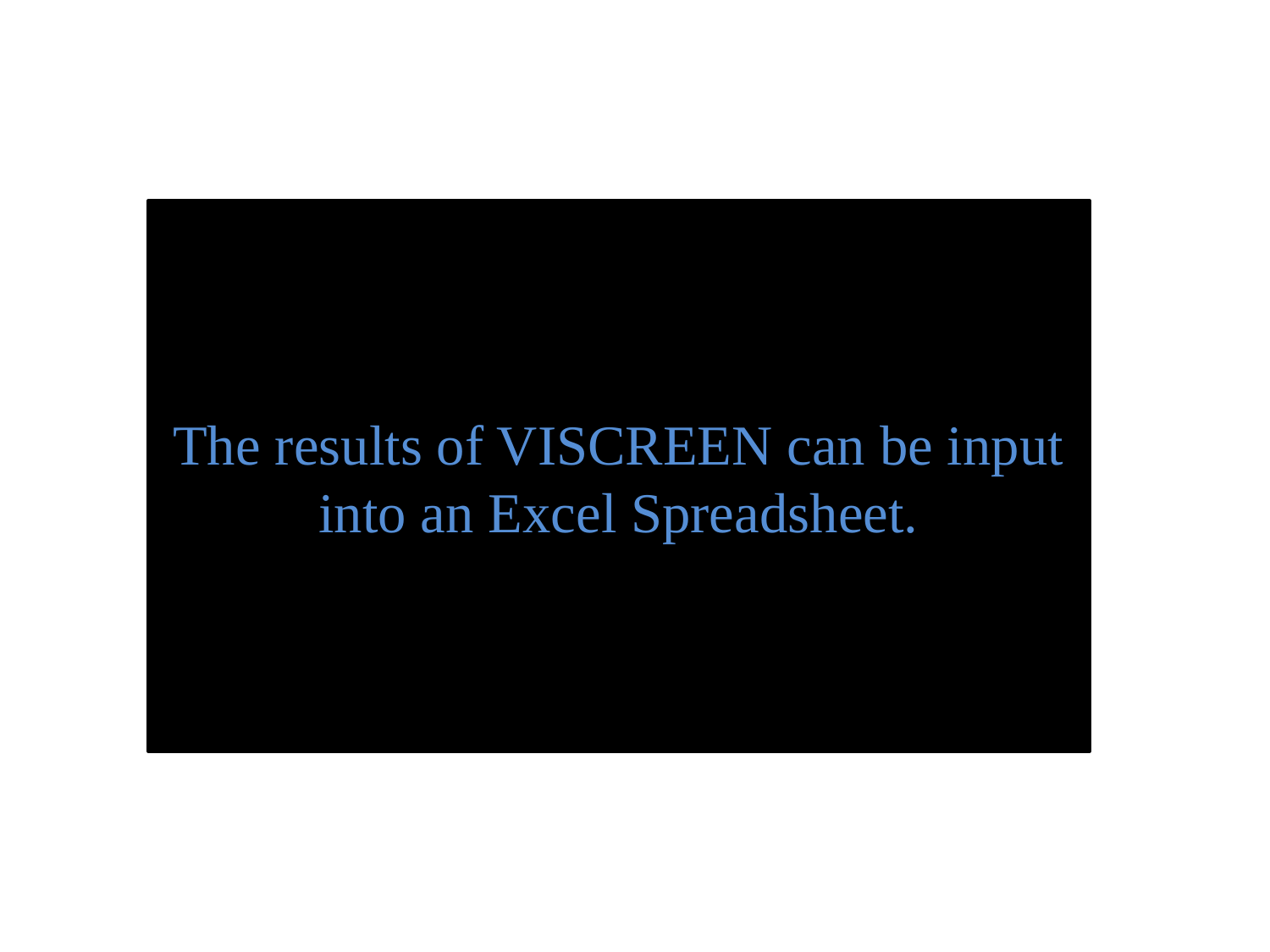

The results of VISCREEN can be input into an Excel Spreadsheet.